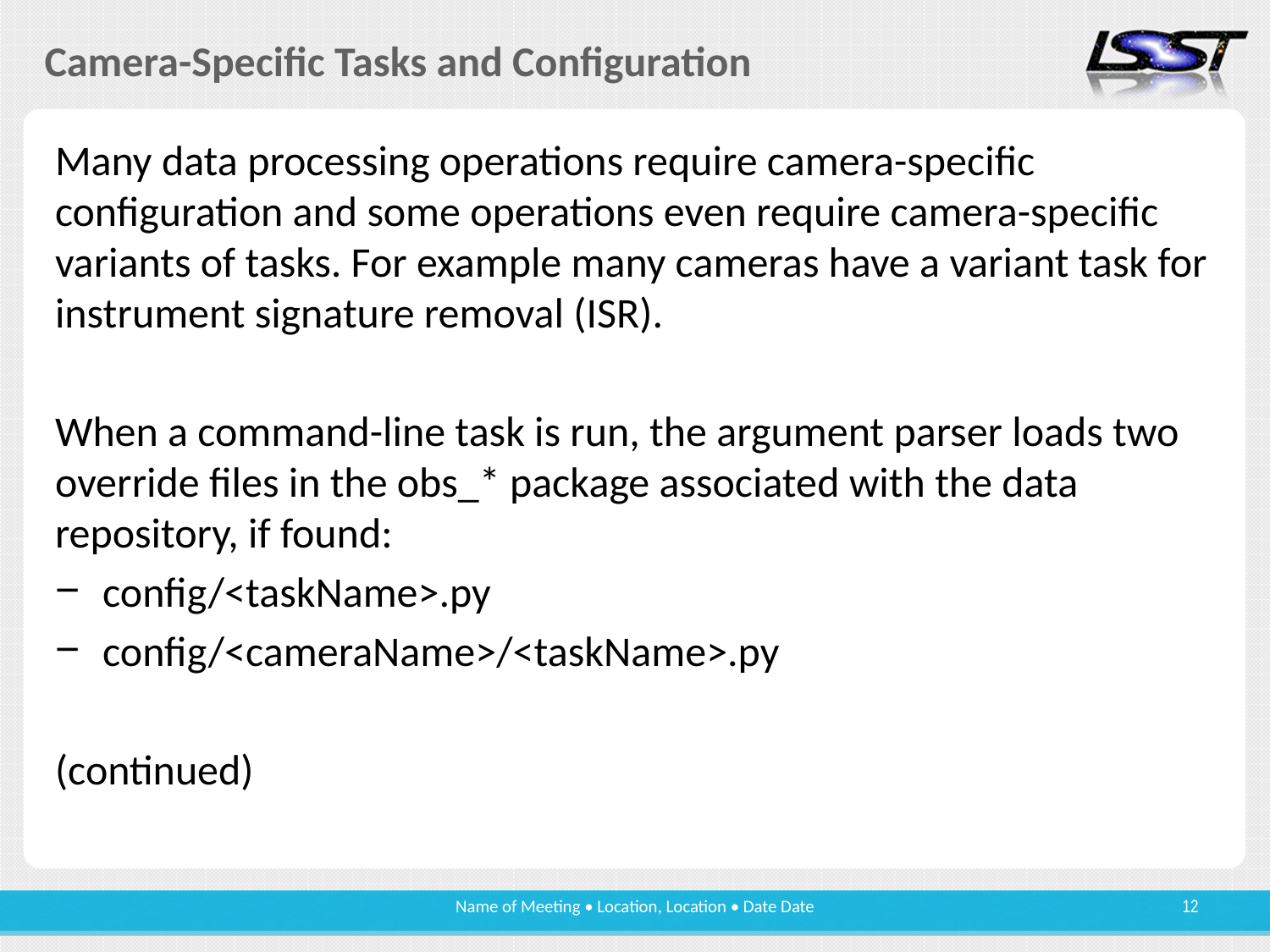

# Camera-Specific Tasks and Configuration
Many data processing operations require camera-specific configuration and some operations even require camera-specific variants of tasks. For example many cameras have a variant task for instrument signature removal (ISR).

When a command-line task is run, the argument parser loads two override files in the obs_* package associated with the data repository, if found:
config/<taskName>.py
config/<cameraName>/<taskName>.py

(continued)